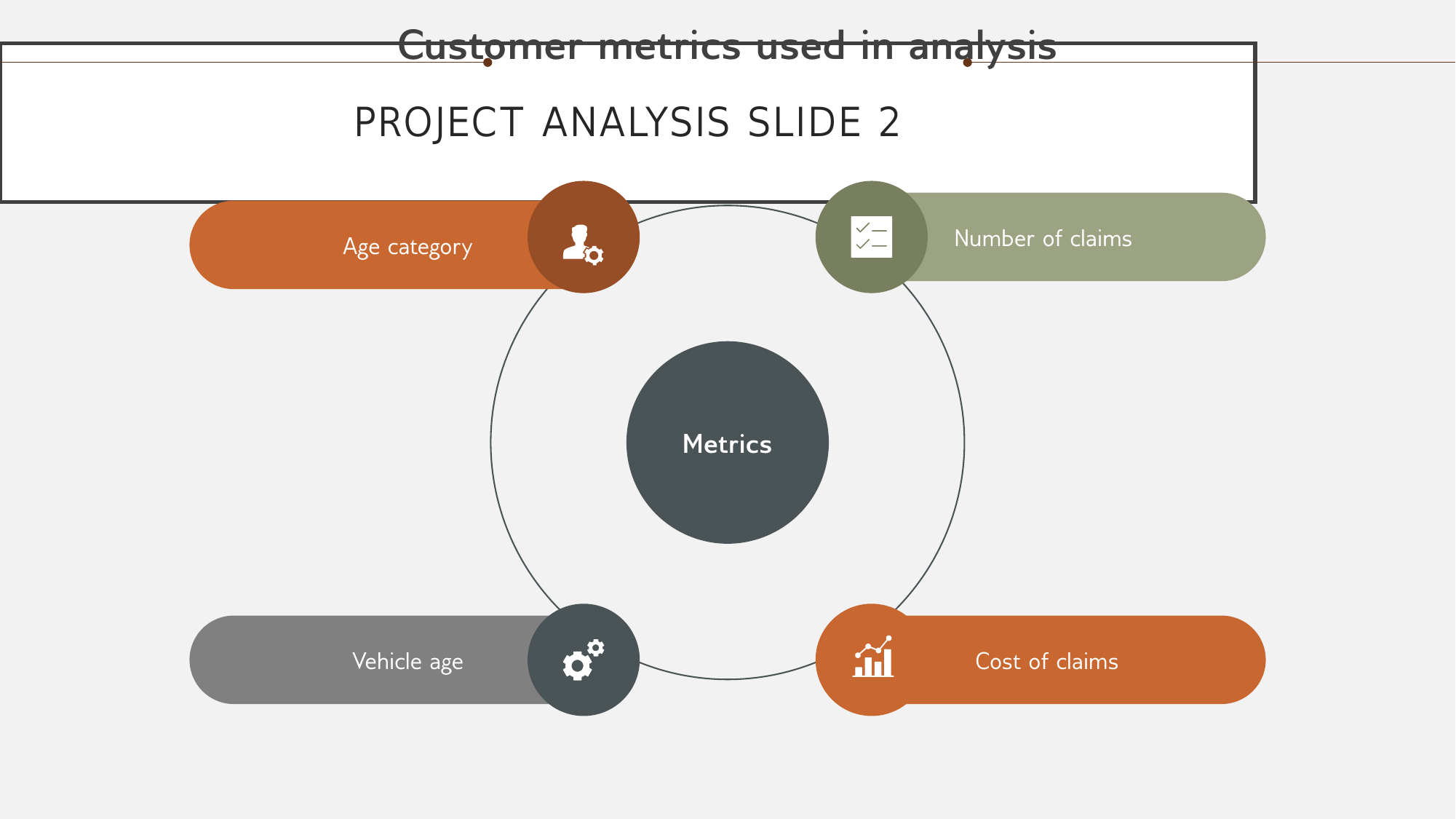

Customer metrics used in analysis
Project analysis slide 2

Number of claims
Age category

Metrics

Vehicle age
Cost of claims